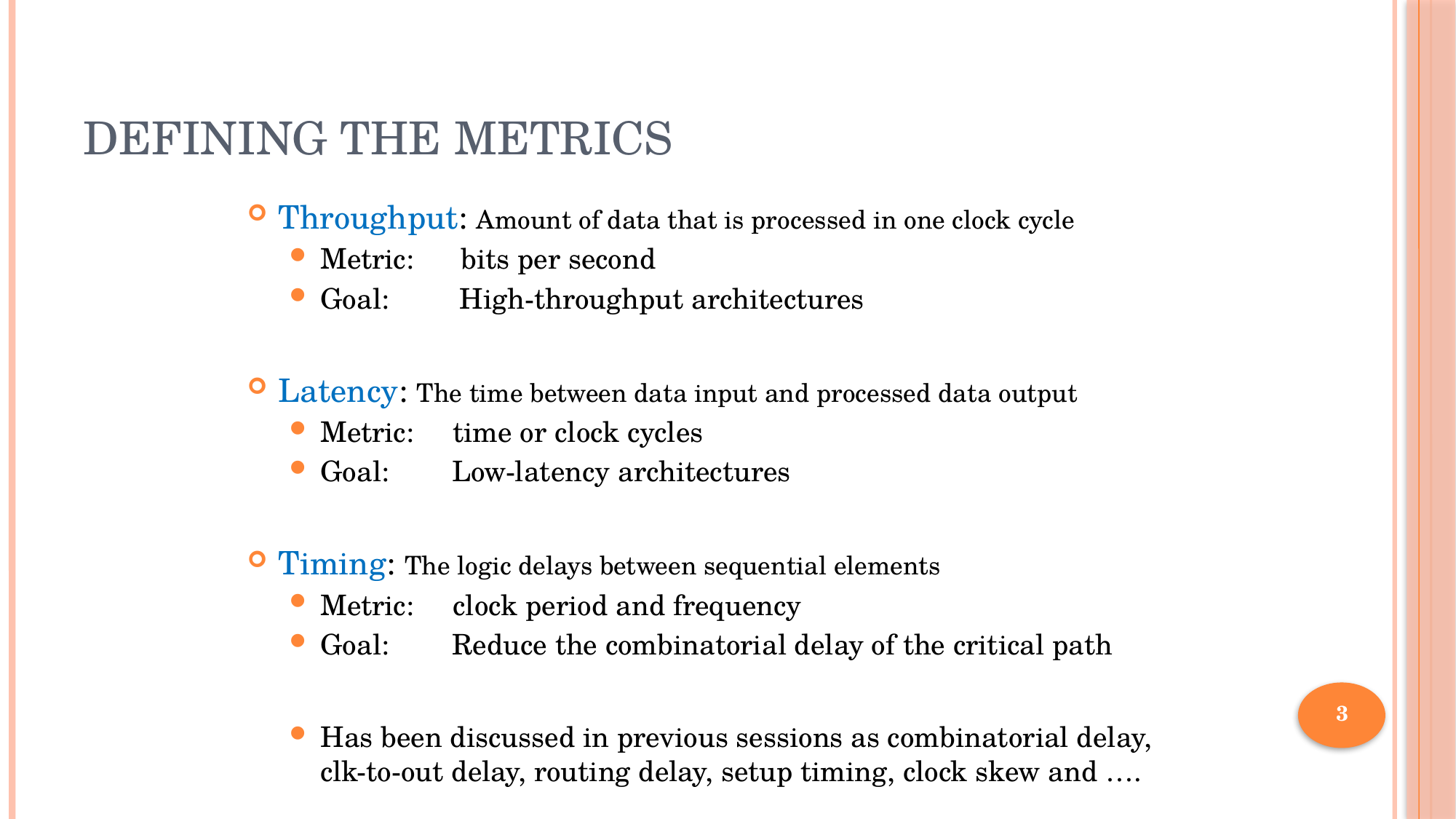

# Defining the metrics
Throughput: Amount of data that is processed in one clock cycle
Metric:      bits per second
Goal:         High-throughput architectures

Latency: The time between data input and processed data output
Metric:     time or clock cycles
Goal:        Low-latency architectures

Timing: The logic delays between sequential elements
Metric:     clock period and frequency
Goal:        Reduce the combinatorial delay of the critical path

Has been discussed in previous sessions as combinatorial delay, clk-to-out delay, routing delay, setup timing, clock skew and ….
3